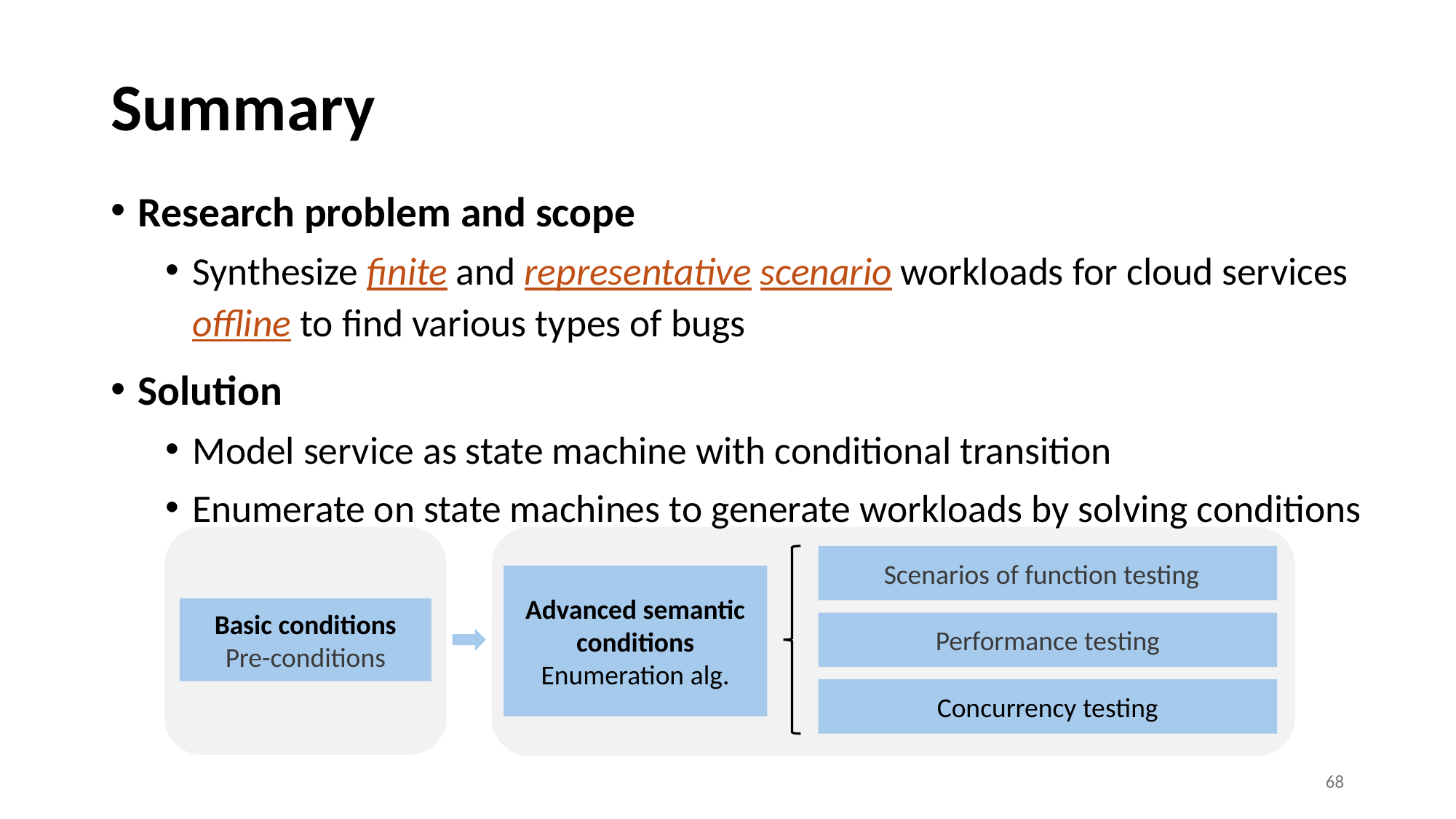

# Summary
Research problem and scope
Synthesize finite and representative scenario workloads for cloud services offline to find various types of bugs
Solution
Model service as state machine with conditional transition
Enumerate on state machines to generate workloads by solving conditions

Scenarios of function testing
Advanced semantic conditions
Enumeration alg.
Basic conditions
Pre-conditions
Performance testing

Concurrency testing
68